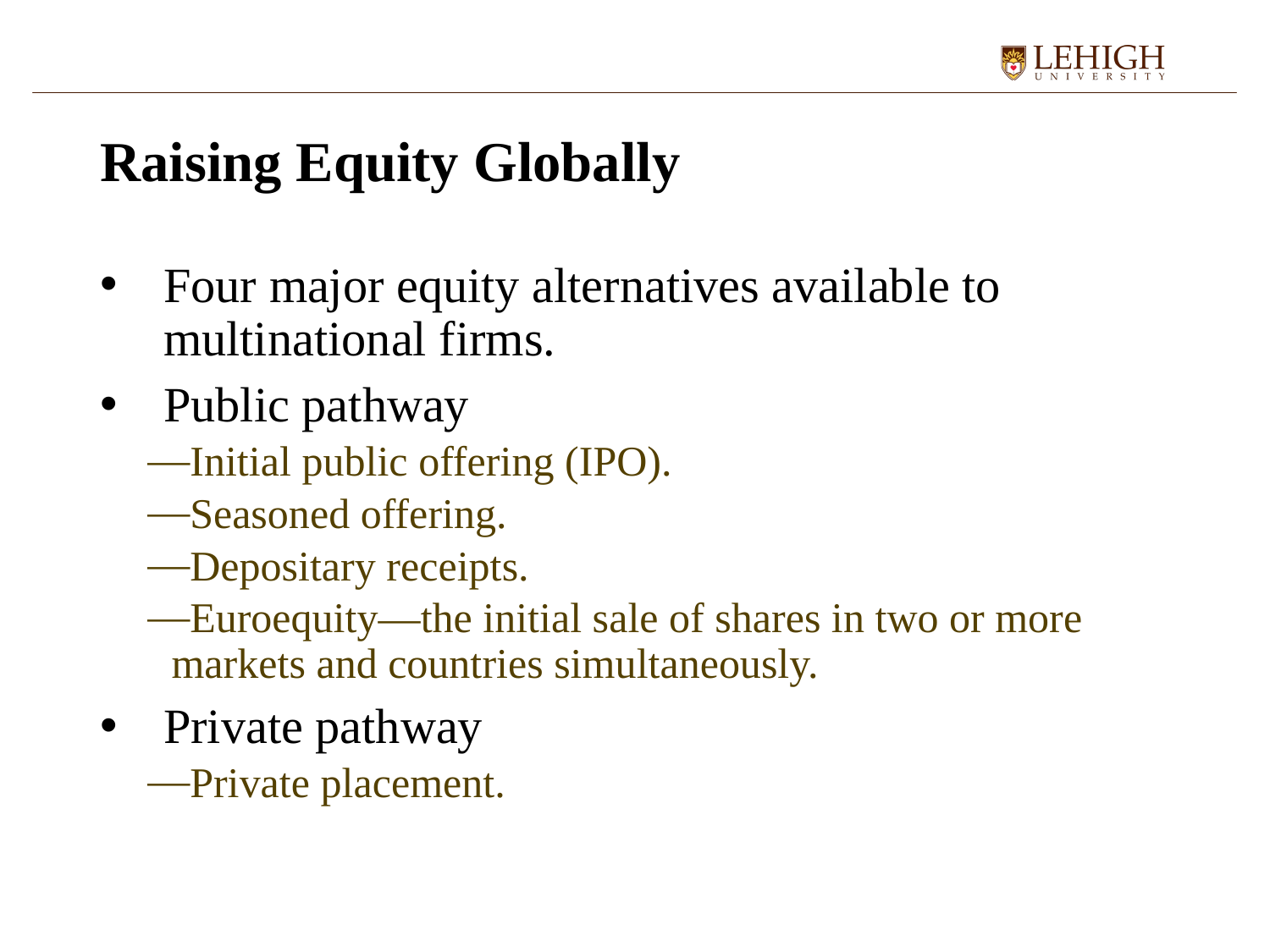

# Raising Equity Globally
Four major equity alternatives available to multinational firms.
Public pathway
Initial public offering (IPO).
Seasoned offering.
Depositary receipts.
Euroequity—the initial sale of shares in two or more markets and countries simultaneously.
Private pathway
Private placement.